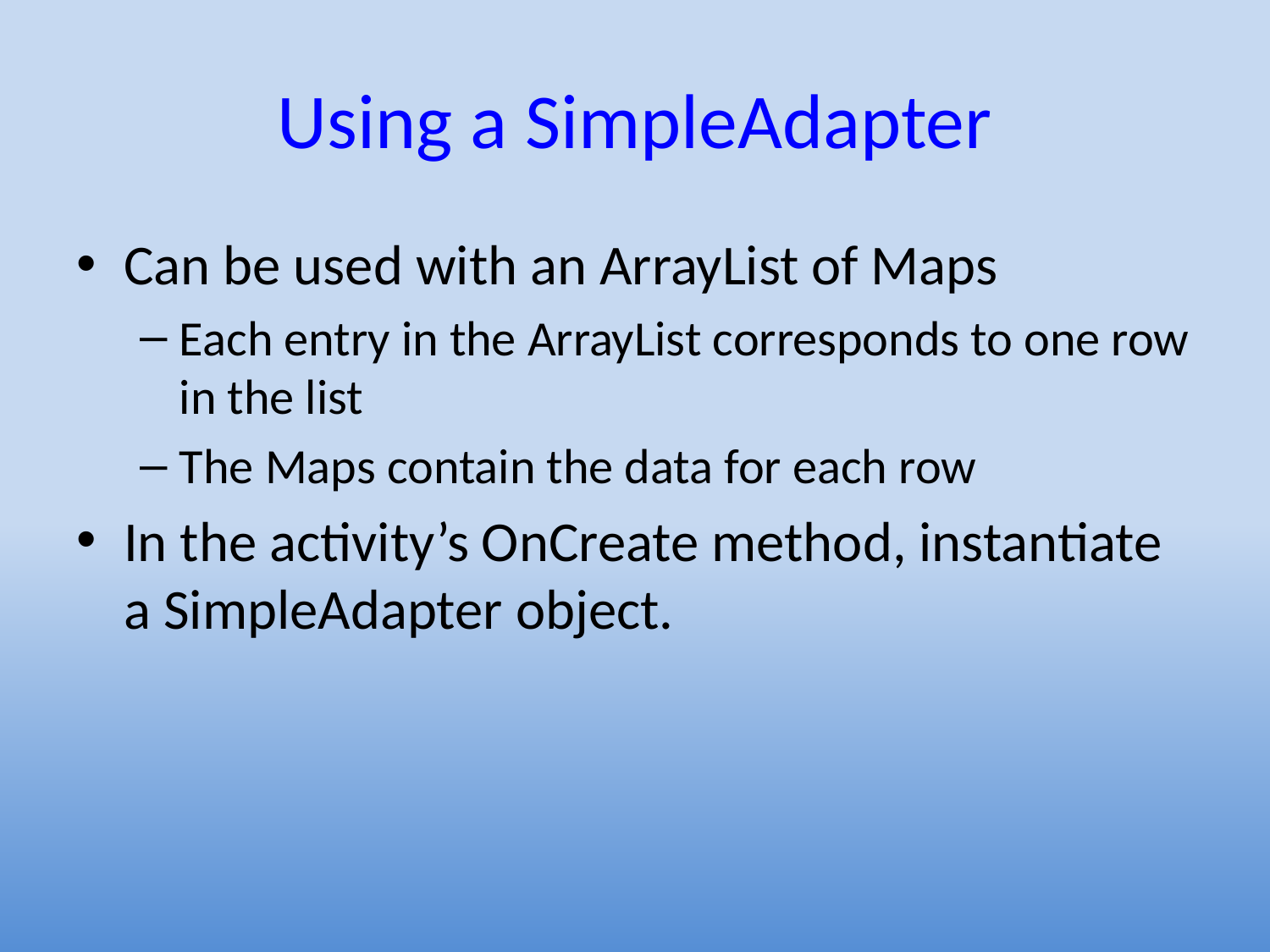

# Using a SimpleAdapter
Can be used with an ArrayList of Maps
Each entry in the ArrayList corresponds to one row in the list
The Maps contain the data for each row
In the activity’s OnCreate method, instantiate a SimpleAdapter object.